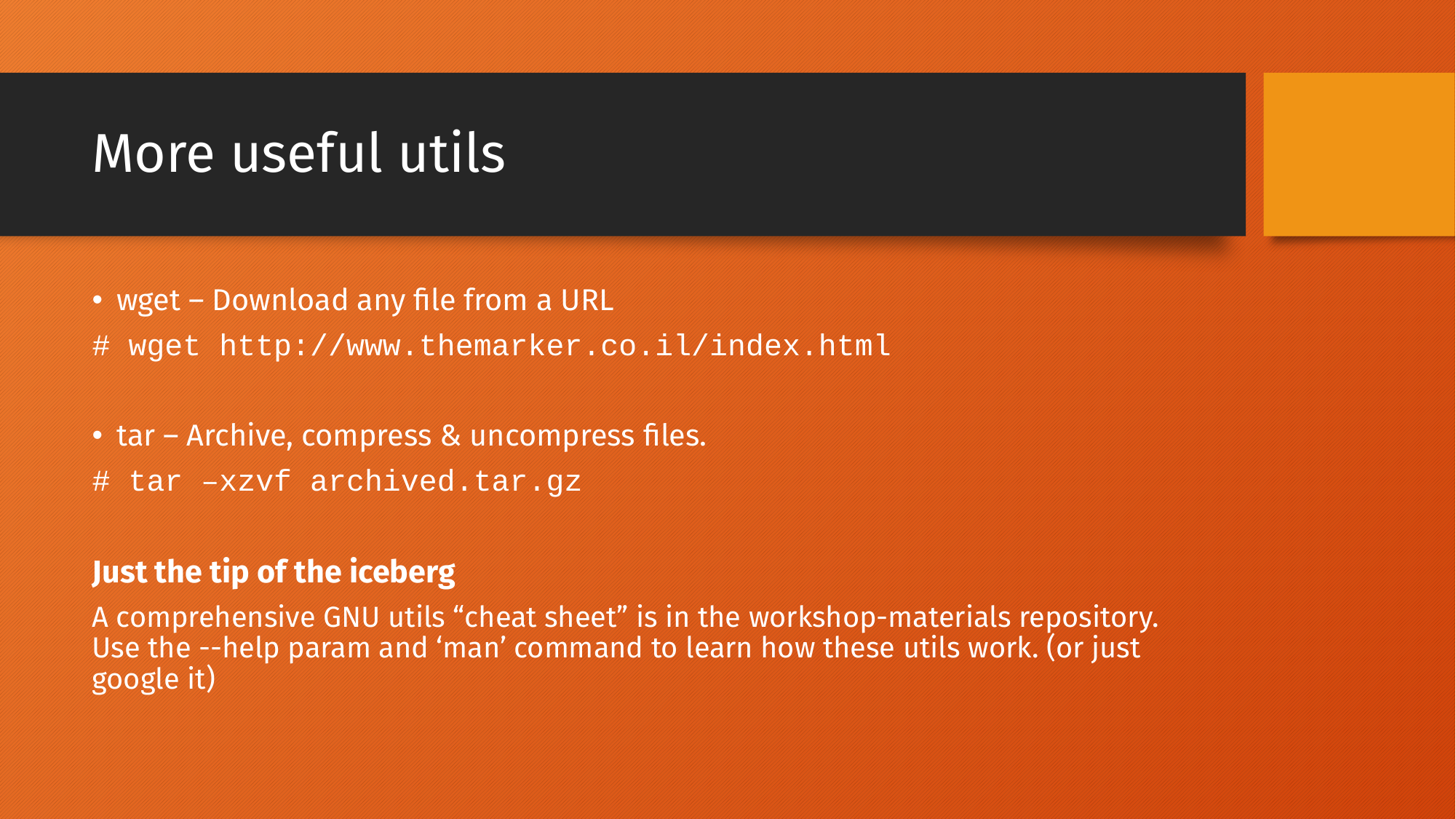

# More useful utils
wget – Download any file from a URL
# wget http://www.themarker.co.il/index.html

tar – Archive, compress & uncompress files.
# tar –xzvf archived.tar.gz

Just the tip of the iceberg
A comprehensive GNU utils “cheat sheet” is in the workshop-materials repository.
Use the --help param and ‘man’ command to learn how these utils work. (or just google it)